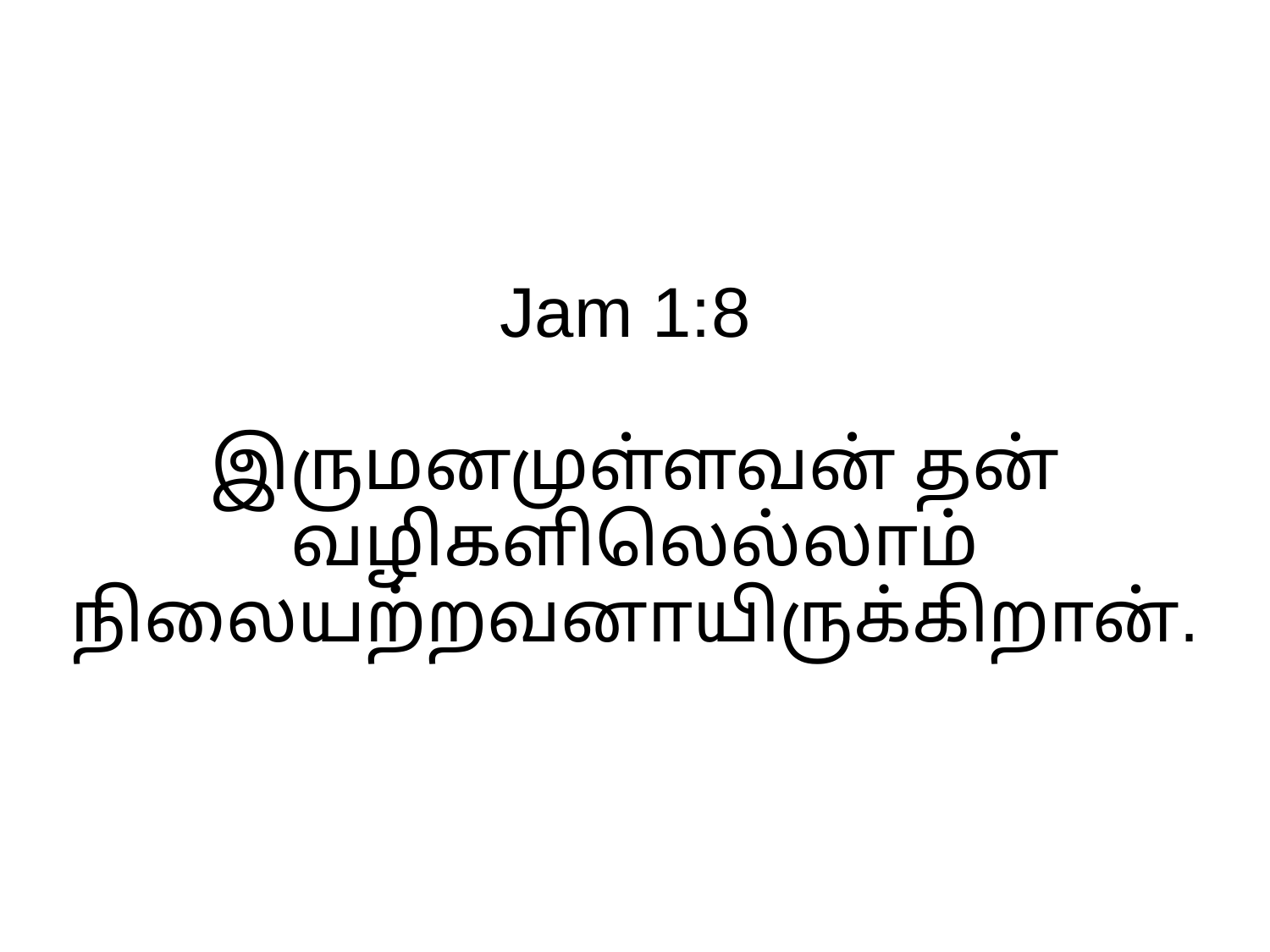

# Jam 1:8 இருமனமுள்ளவன் தன் வழிகளிலெல்லாம் நிலையற்றவனாயிருக்கிறான்.